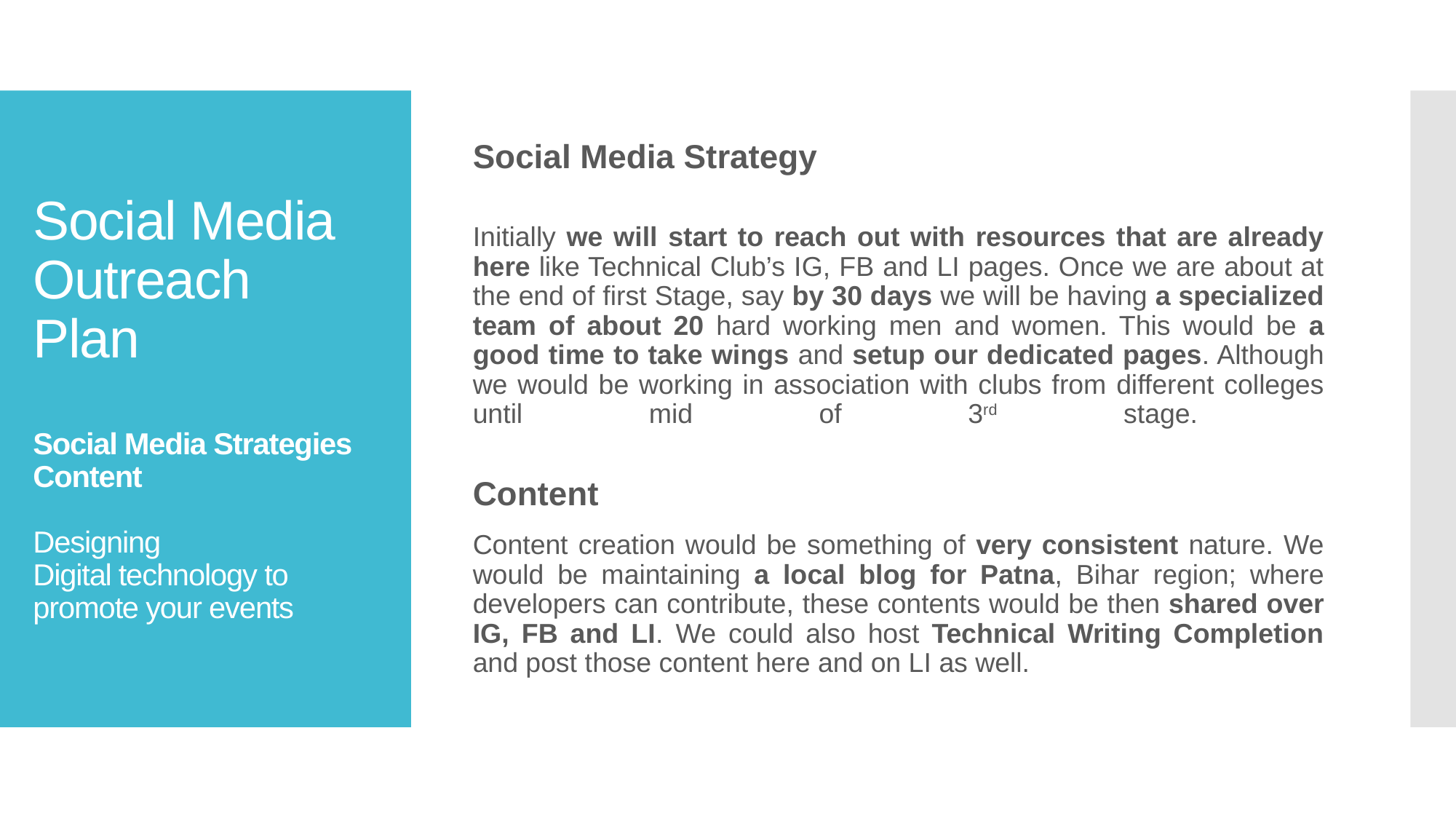

Social Media Strategy
Initially we will start to reach out with resources that are already here like Technical Club’s IG, FB and LI pages. Once we are about at the end of first Stage, say by 30 days we will be having a specialized team of about 20 hard working men and women. This would be a good time to take wings and setup our dedicated pages. Although we would be working in association with clubs from different colleges until mid of 3rd stage.
Content
Content creation would be something of very consistent nature. We would be maintaining a local blog for Patna, Bihar region; where developers can contribute, these contents would be then shared over IG, FB and LI. We could also host Technical Writing Completion and post those content here and on LI as well.
# Social Media Outreach Plan Social Media Strategies Content Designing Digital technology to promote your events